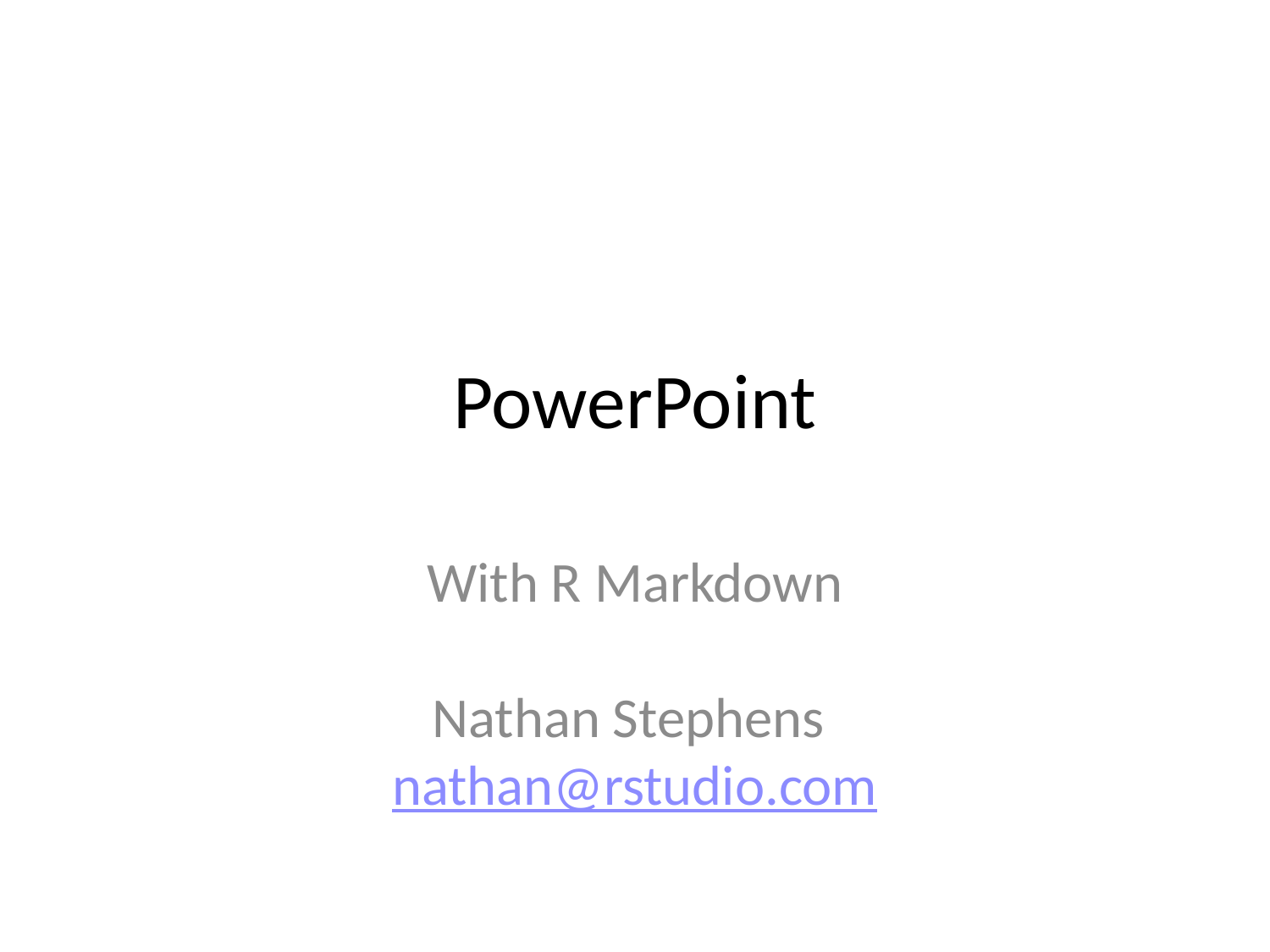

# PowerPoint
With R Markdown
Nathan Stephens nathan@rstudio.com